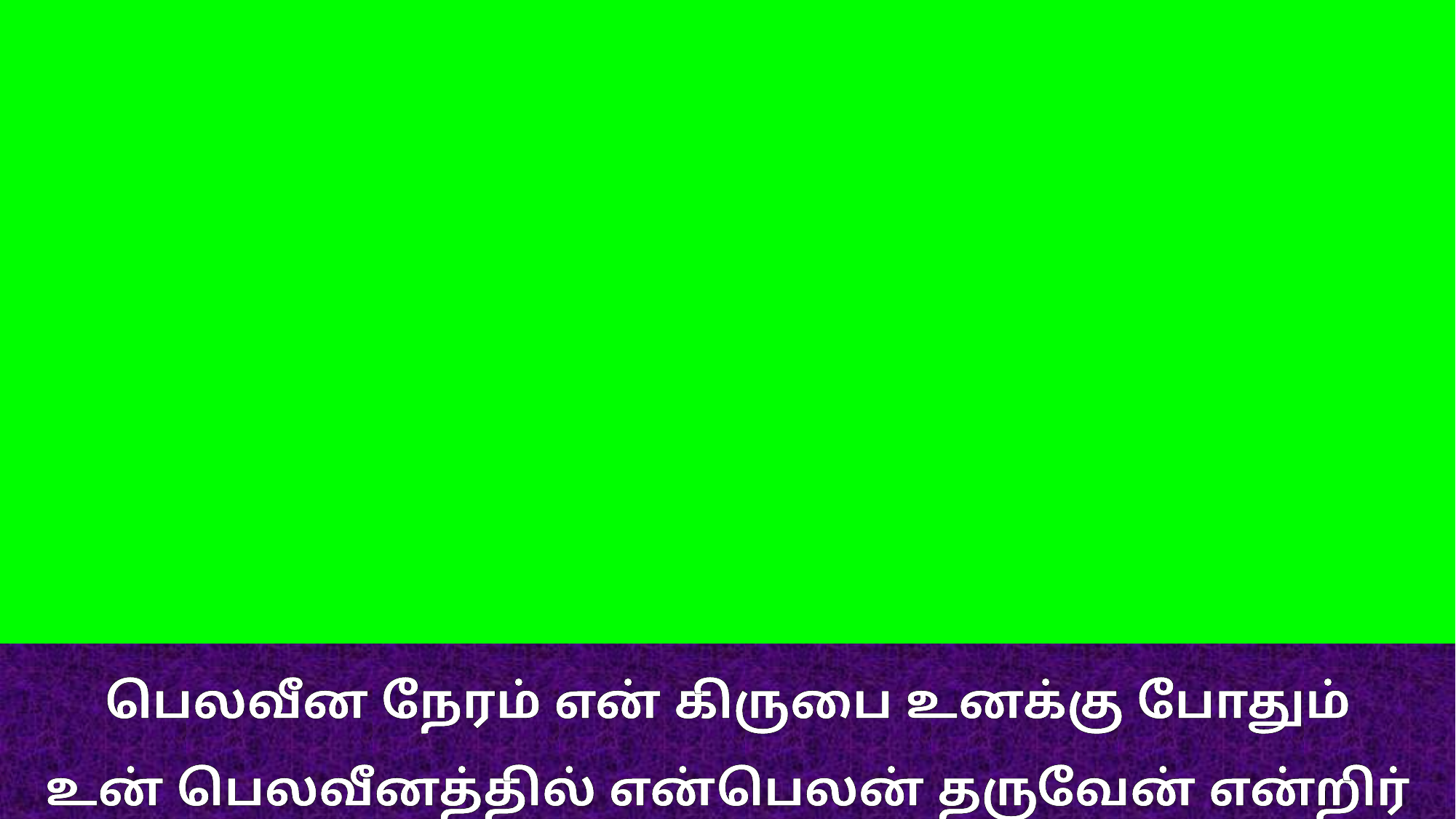

பெலவீன நேரம் என் கிருபை உனக்கு போதும்
உன் பெலவீனத்தில் என்பெலன் தருவேன் என்றிர்